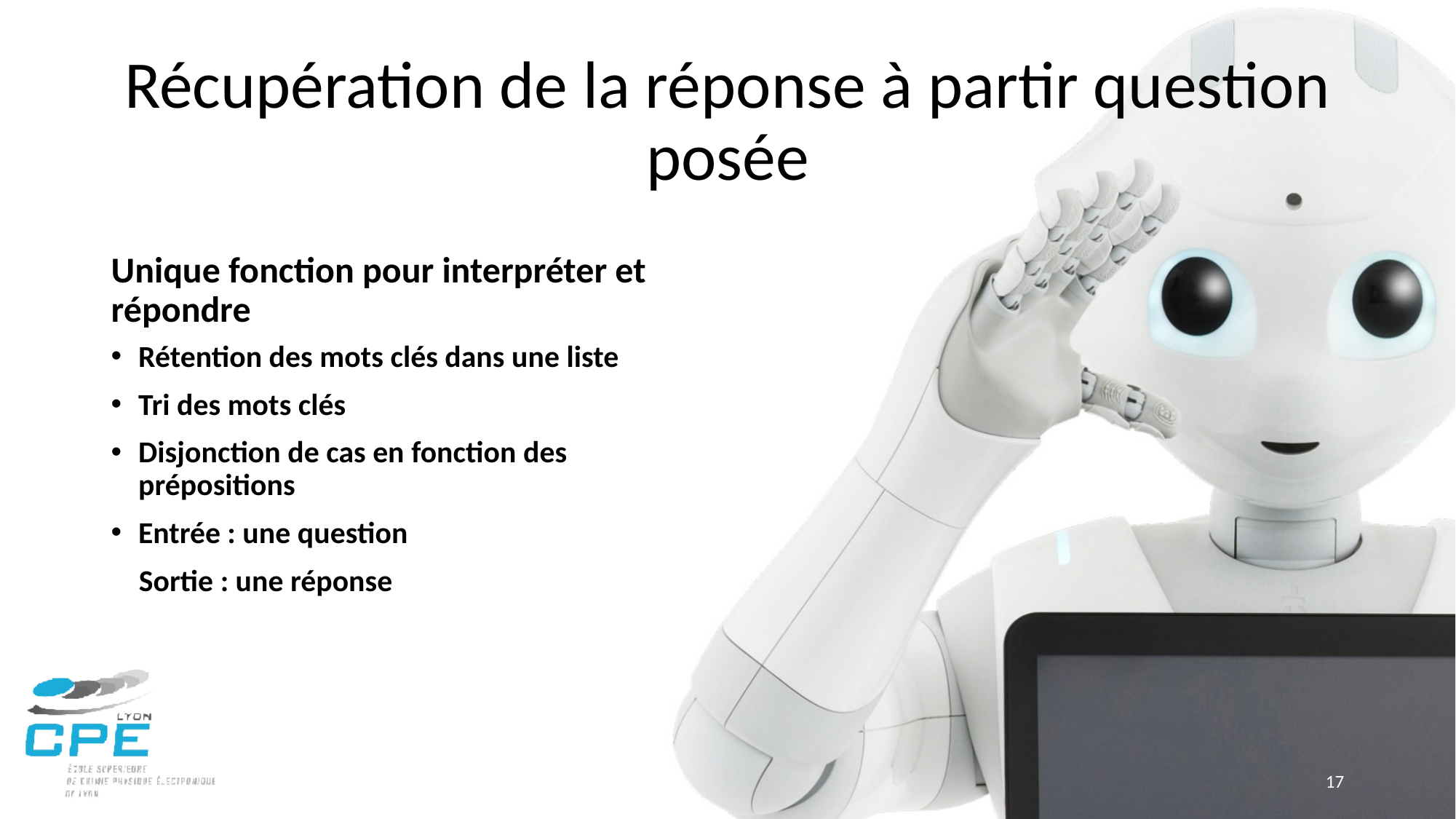

# Récupération de la réponse à partir question posée
Unique fonction pour interpréter et répondre
Rétention des mots clés dans une liste
Tri des mots clés
Disjonction de cas en fonction des prépositions
Entrée : une question
    Sortie : une réponse
17